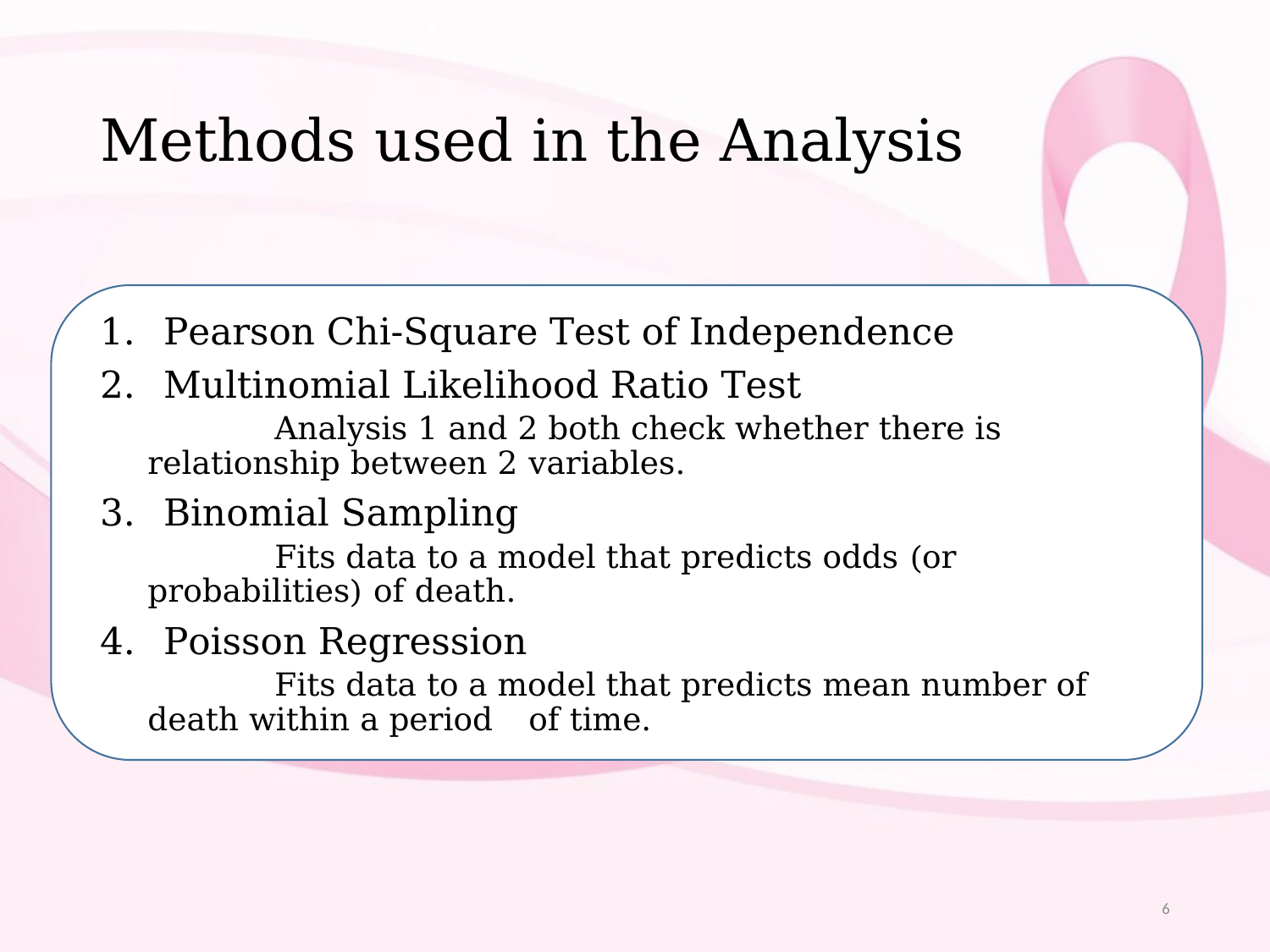

# Methods used in the Analysis

Pearson Chi-Square Test of Independence
Multinomial Likelihood Ratio Test
	Analysis 1 and 2 both check whether there is relationship between 2 	variables.
Binomial Sampling
	Fits data to a model that predicts odds (or probabilities) of death.
Poisson Regression
	Fits data to a model that predicts mean number of death within a period 	of time.
6